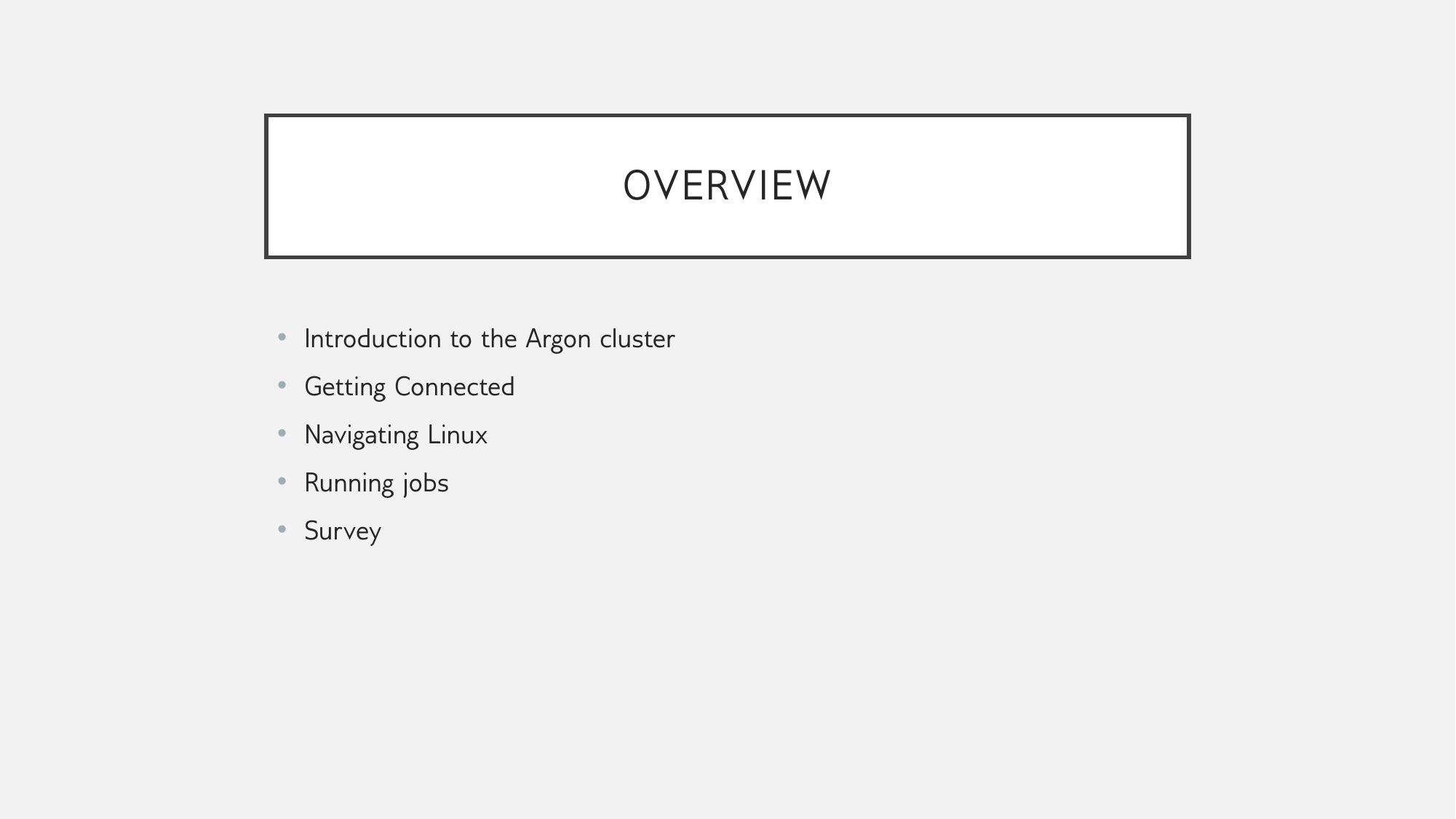

# Overview
Introduction to the Argon cluster
Getting Connected
Navigating Linux
Running jobs
Survey